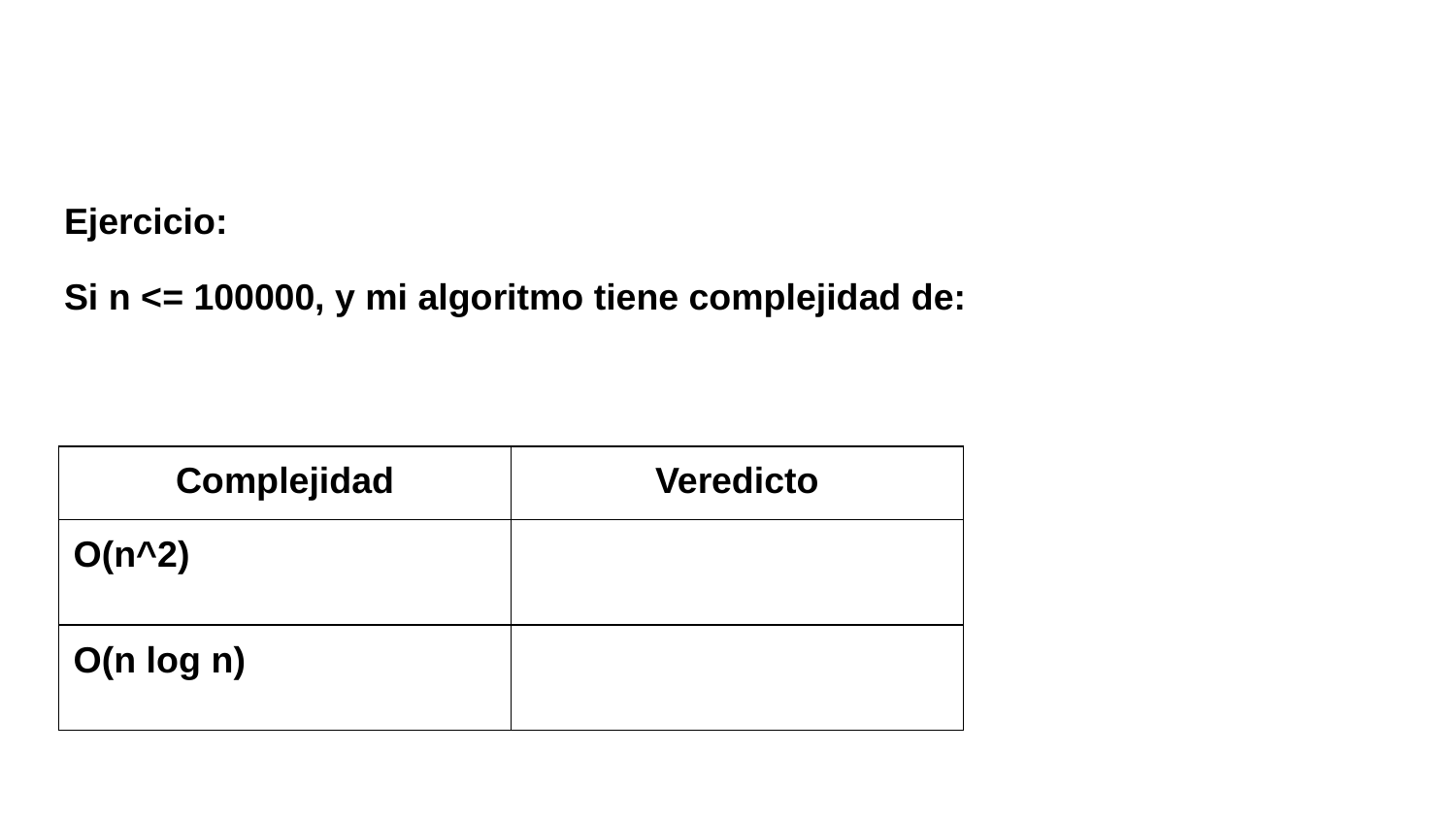

Ejercicio:
Si n <= 100000, y mi algoritmo tiene complejidad de:

| Complejidad | Veredicto |
| --- | --- |
| O(n^2) |  |
| O(n log n) |  |